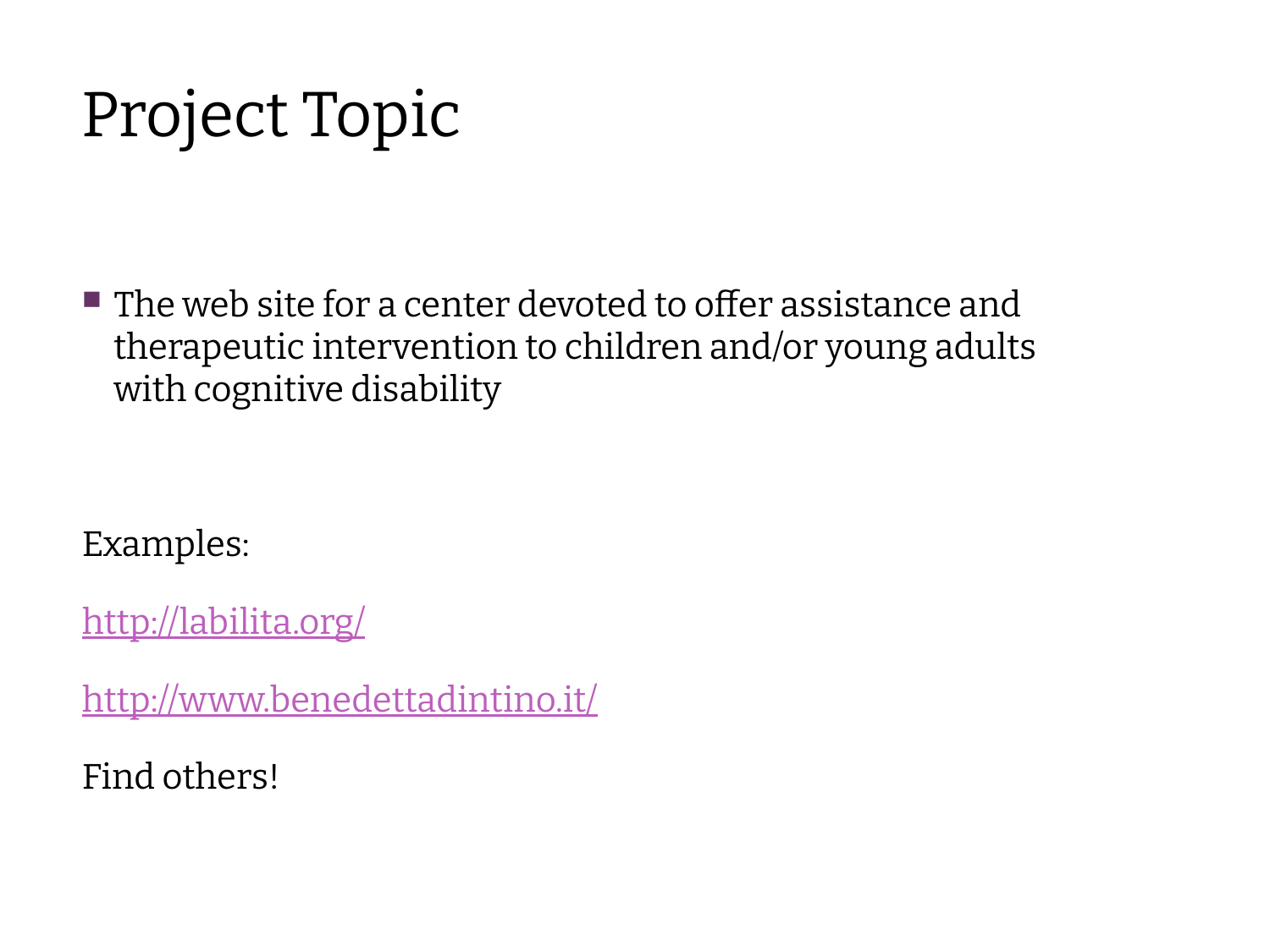

# Project Topic
The web site for a center devoted to offer assistance and therapeutic intervention to children and/or young adults with cognitive disability

Examples:
http://labilita.org/
http://www.benedettadintino.it/
Find others!